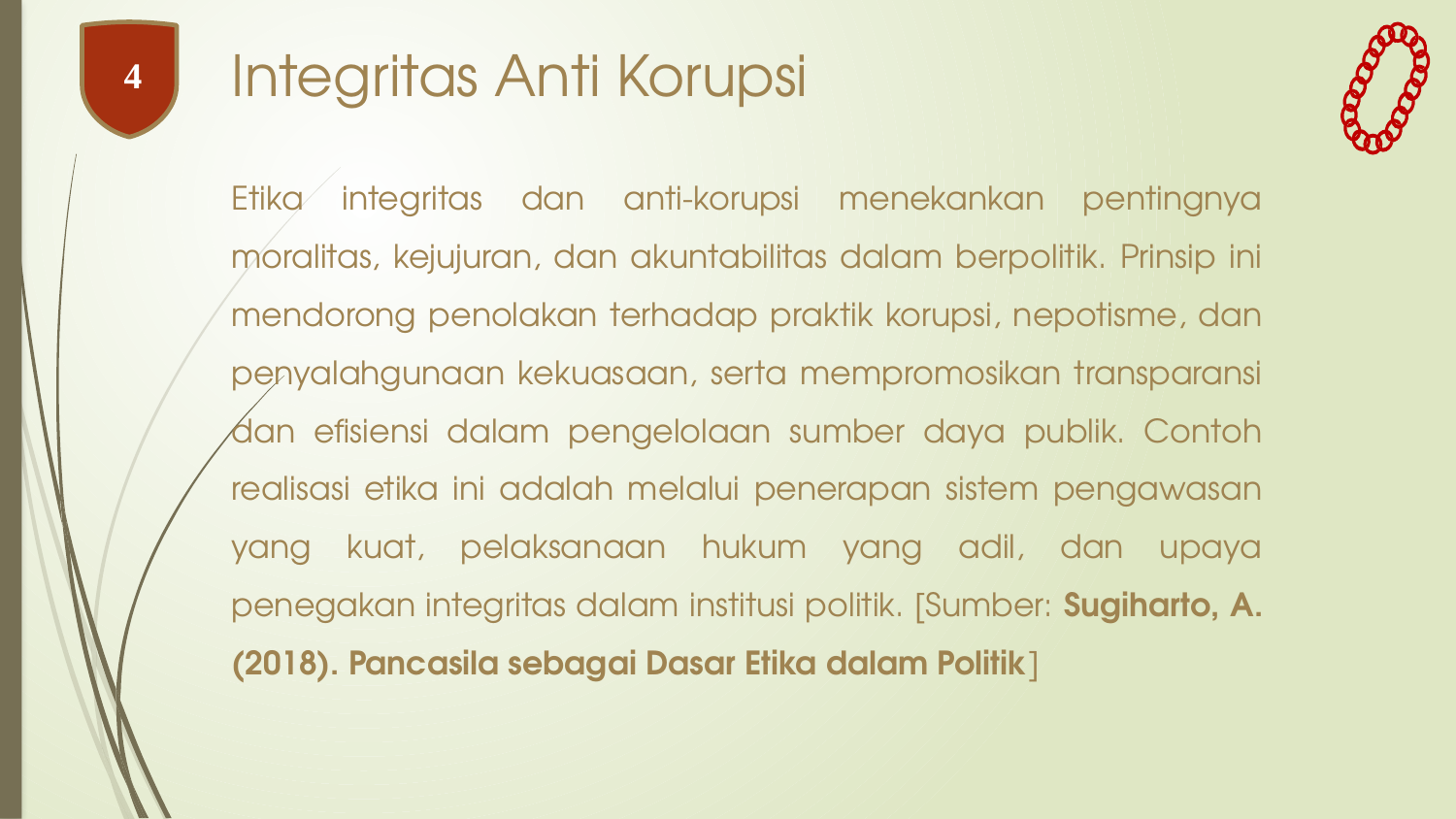

Integritas Anti Korupsi
4
Etika integritas dan anti-korupsi menekankan pentingnya moralitas, kejujuran, dan akuntabilitas dalam berpolitik. Prinsip ini mendorong penolakan terhadap praktik korupsi, nepotisme, dan penyalahgunaan kekuasaan, serta mempromosikan transparansi dan efisiensi dalam pengelolaan sumber daya publik. Contoh realisasi etika ini adalah melalui penerapan sistem pengawasan yang kuat, pelaksanaan hukum yang adil, dan upaya penegakan integritas dalam institusi politik. [Sumber: Sugiharto, A. (2018). Pancasila sebagai Dasar Etika dalam Politik]